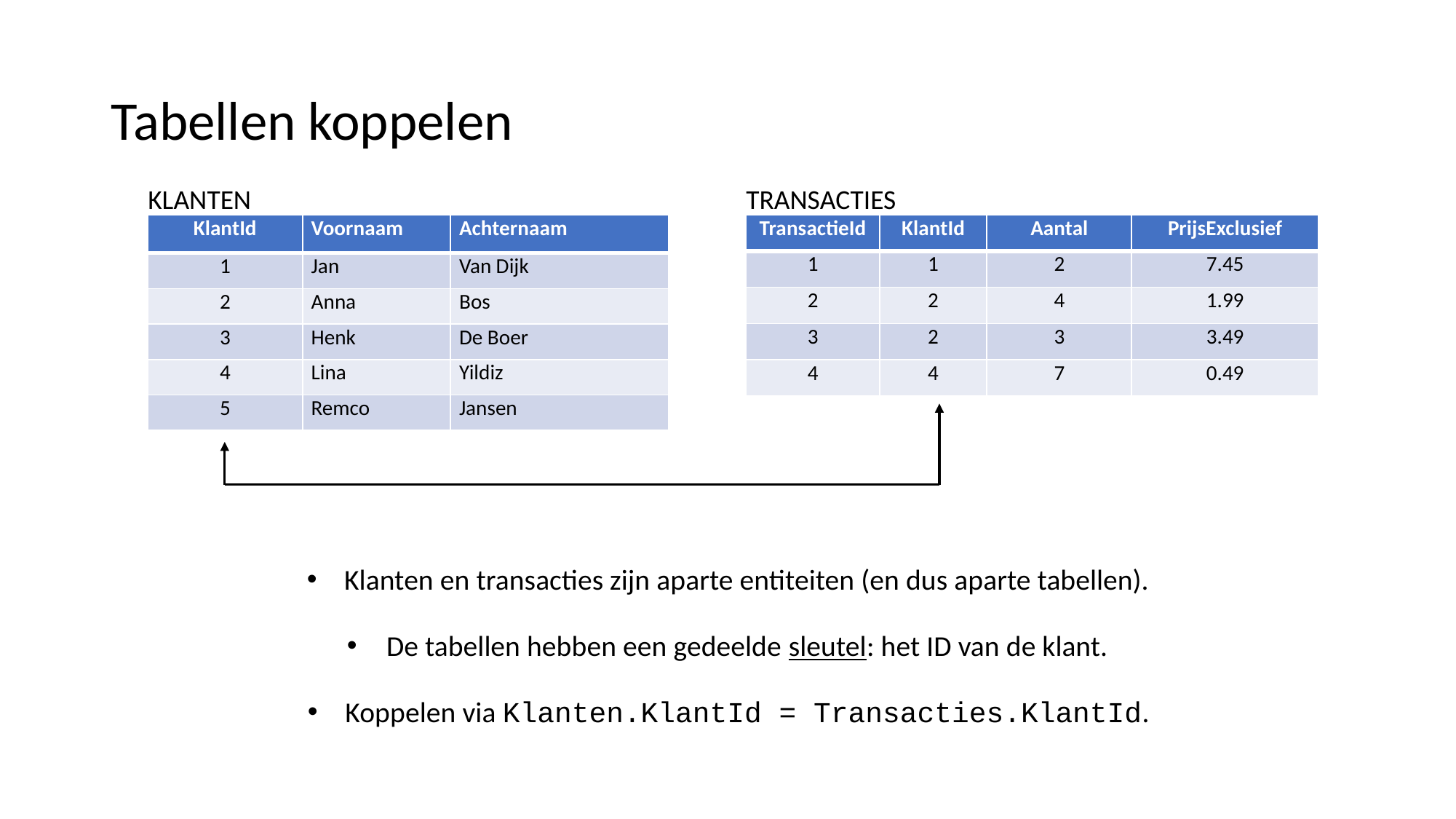

# Tabellen koppelen
KLANTEN
TRANSACTIES
| KlantId | Voornaam | Achternaam |
| --- | --- | --- |
| 1 | Jan | Van Dijk |
| 2 | Anna | Bos |
| 3 | Henk | De Boer |
| 4 | Lina | Yildiz |
| 5 | Remco | Jansen |
| TransactieId | KlantId | Aantal | PrijsExclusief |
| --- | --- | --- | --- |
| 1 | 1 | 2 | 7.45 |
| 2 | 2 | 4 | 1.99 |
| 3 | 2 | 3 | 3.49 |
| 4 | 4 | 7 | 0.49 |
Klanten en transacties zijn aparte entiteiten (en dus aparte tabellen).
De tabellen hebben een gedeelde sleutel: het ID van de klant.
Koppelen via Klanten.KlantId = Transacties.KlantId.